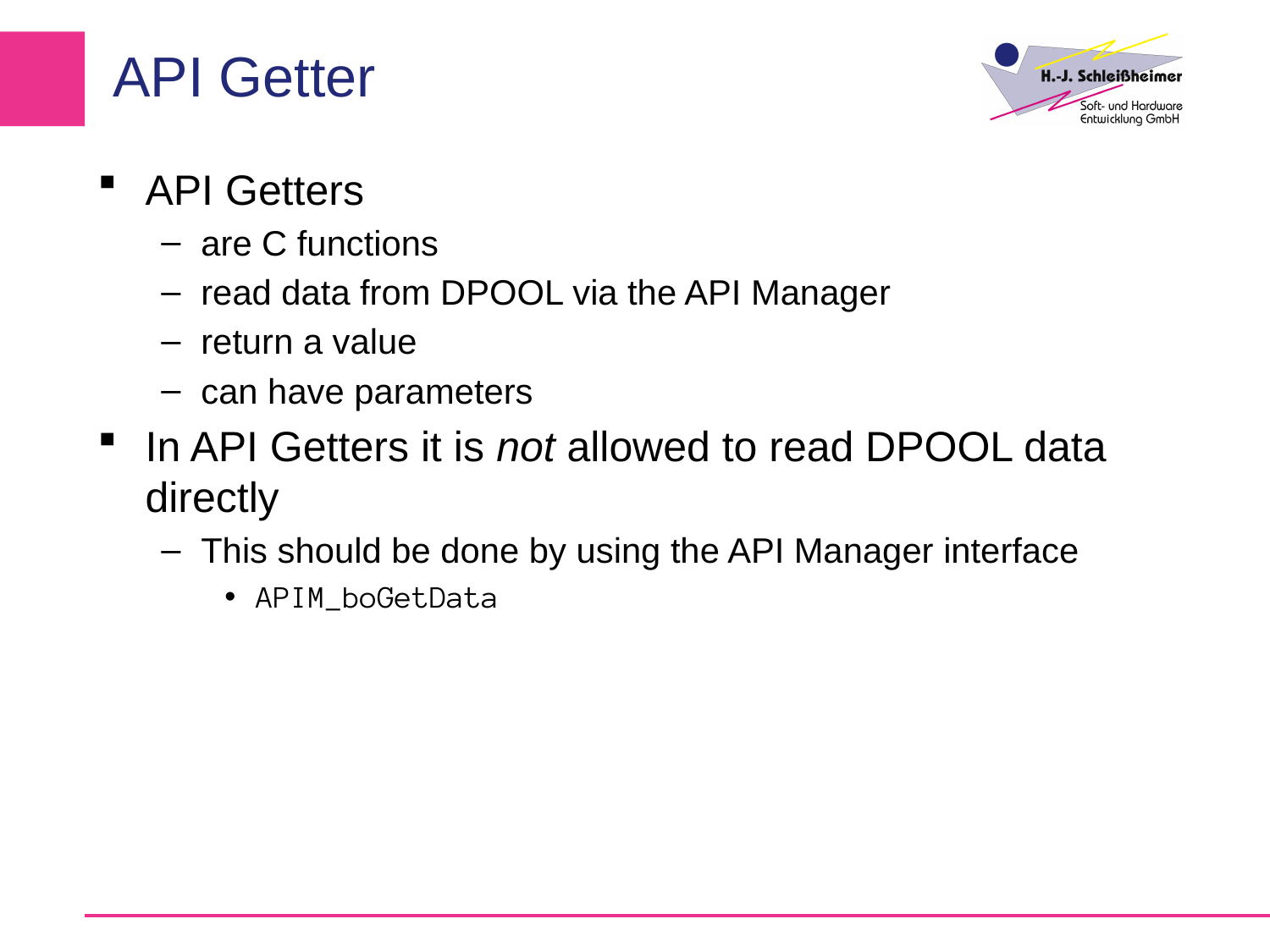

# API Getter
API Getters
are C functions
read data from DPOOL via the API Manager
return a value
can have parameters
In API Getters it is not allowed to read DPOOL data directly
This should be done by using the API Manager interface
APIM_boGetData